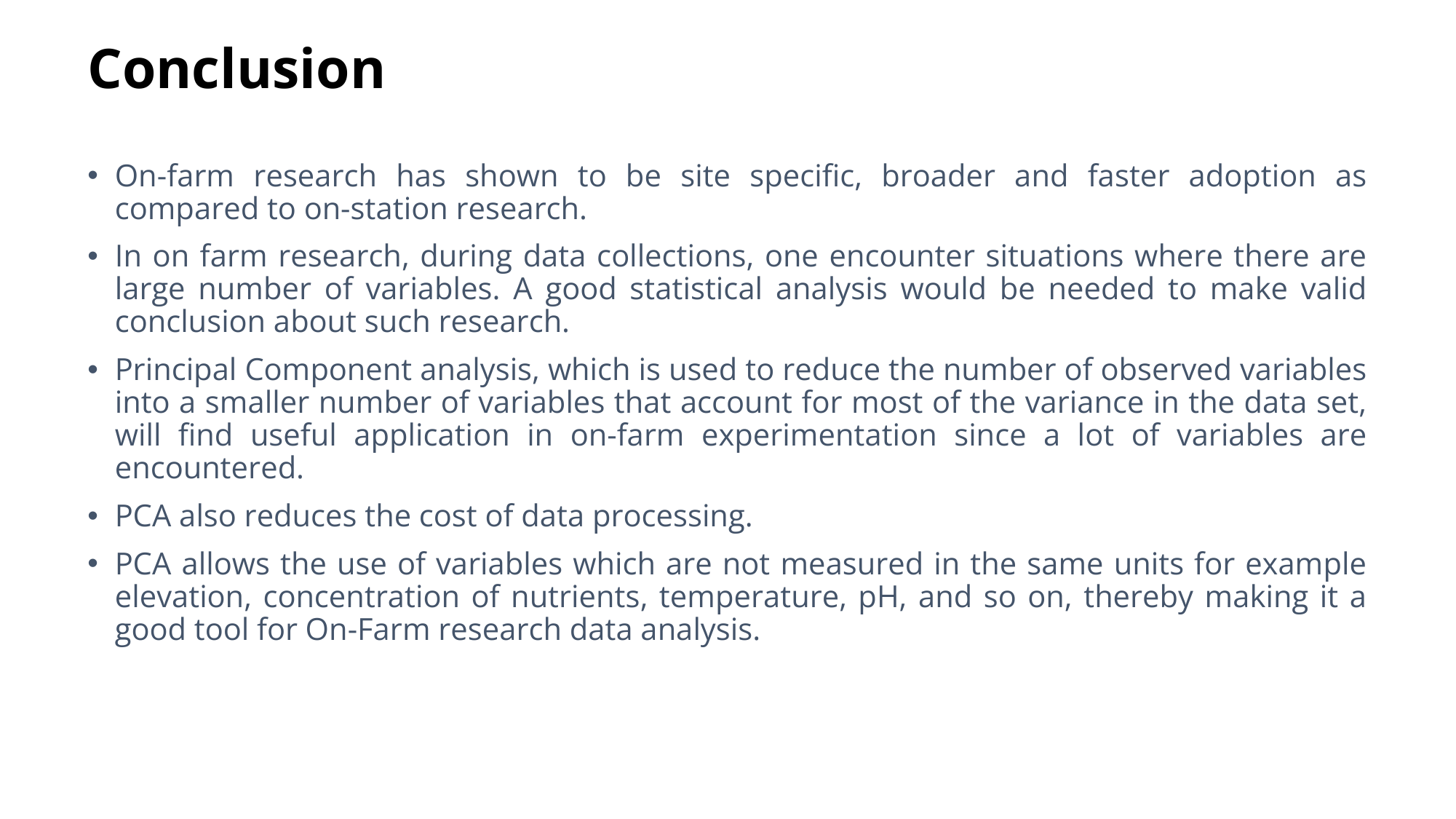

# Conclusion

On-farm research has shown to be site specific, broader and faster adoption as compared to on-station research.
In on farm research, during data collections, one encounter situations where there are large number of variables. A good statistical analysis would be needed to make valid conclusion about such research.
Principal Component analysis, which is used to reduce the number of observed variables into a smaller number of variables that account for most of the variance in the data set, will find useful application in on-farm experimentation since a lot of variables are encountered.
PCA also reduces the cost of data processing.
PCA allows the use of variables which are not measured in the same units for example elevation, concentration of nutrients, temperature, pH, and so on, thereby making it a good tool for On-Farm research data analysis.